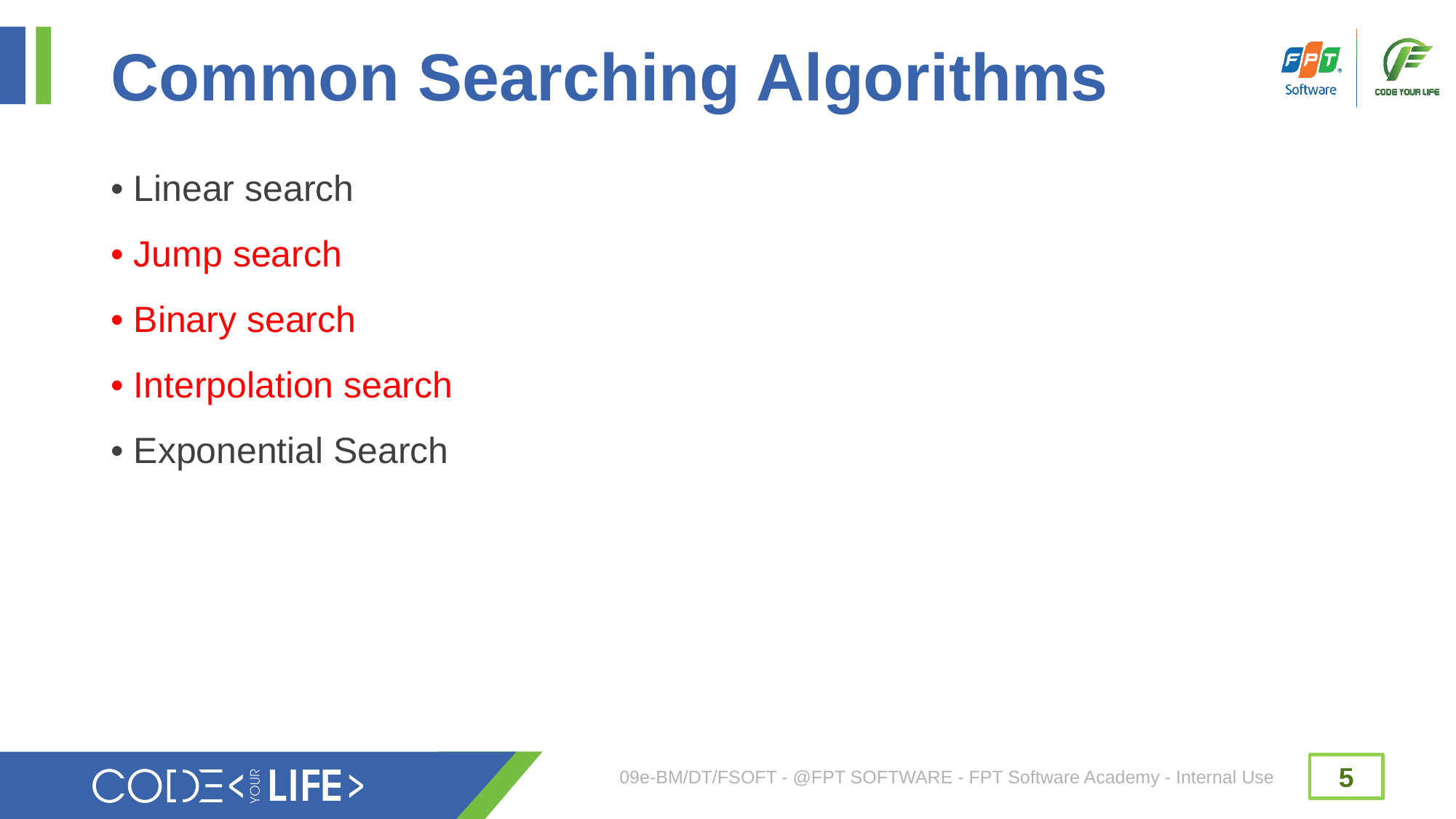

# Common Searching Algorithms
• Linear search
• Jump search
• Binary search
• Interpolation search
• Exponential Search
09e-BM/DT/FSOFT - @FPT SOFTWARE - FPT Software Academy - Internal Use
5